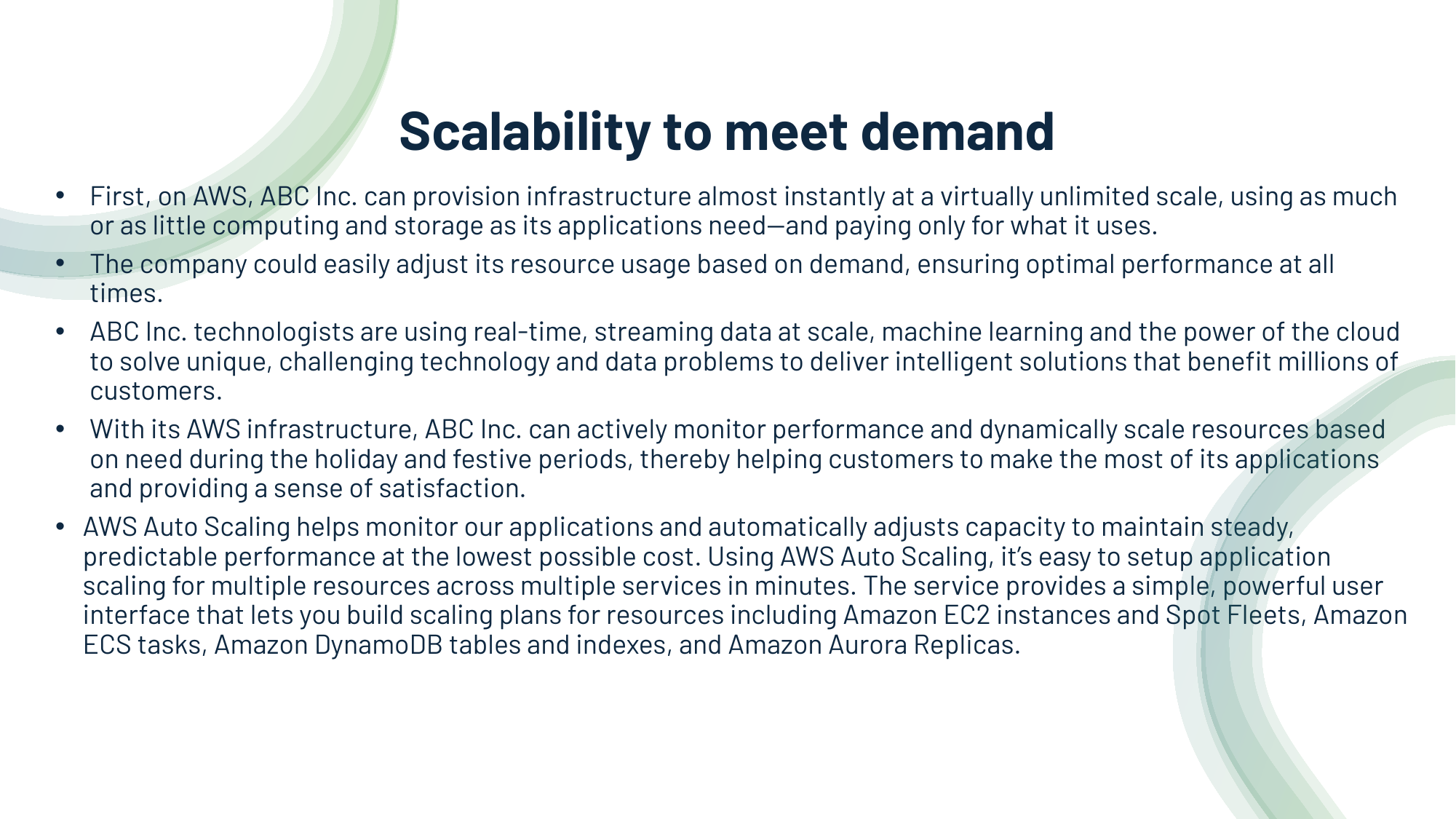

# Scalability to meet demand
First, on AWS, ABC Inc. can provision infrastructure almost instantly at a virtually unlimited scale, using as much or as little computing and storage as its applications need—and paying only for what it uses.
The company could easily adjust its resource usage based on demand, ensuring optimal performance at all times.
ABC Inc. technologists are using real-time, streaming data at scale, machine learning and the power of the cloud to solve unique, challenging technology and data problems to deliver intelligent solutions that benefit millions of customers.
With its AWS infrastructure, ABC Inc. can actively monitor performance and dynamically scale resources based on need during the holiday and festive periods, thereby helping customers to make the most of its applications and providing a sense of satisfaction.
AWS Auto Scaling helps monitor our applications and automatically adjusts capacity to maintain steady, predictable performance at the lowest possible cost. Using AWS Auto Scaling, it’s easy to setup application scaling for multiple resources across multiple services in minutes. The service provides a simple, powerful user interface that lets you build scaling plans for resources including Amazon EC2 instances and Spot Fleets, Amazon ECS tasks, Amazon DynamoDB tables and indexes, and Amazon Aurora Replicas.